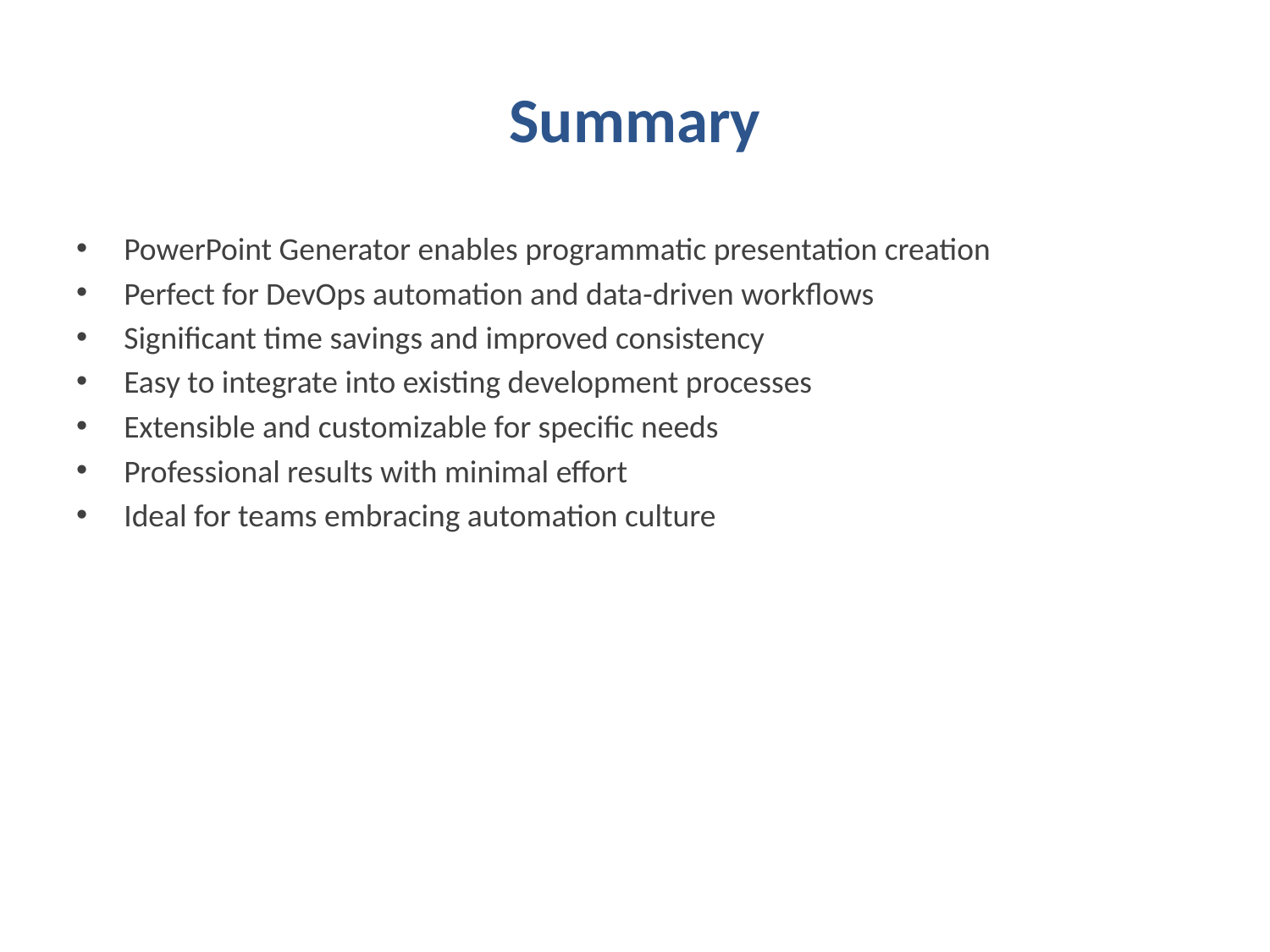

# Summary
PowerPoint Generator enables programmatic presentation creation
Perfect for DevOps automation and data-driven workflows
Significant time savings and improved consistency
Easy to integrate into existing development processes
Extensible and customizable for specific needs
Professional results with minimal effort
Ideal for teams embracing automation culture